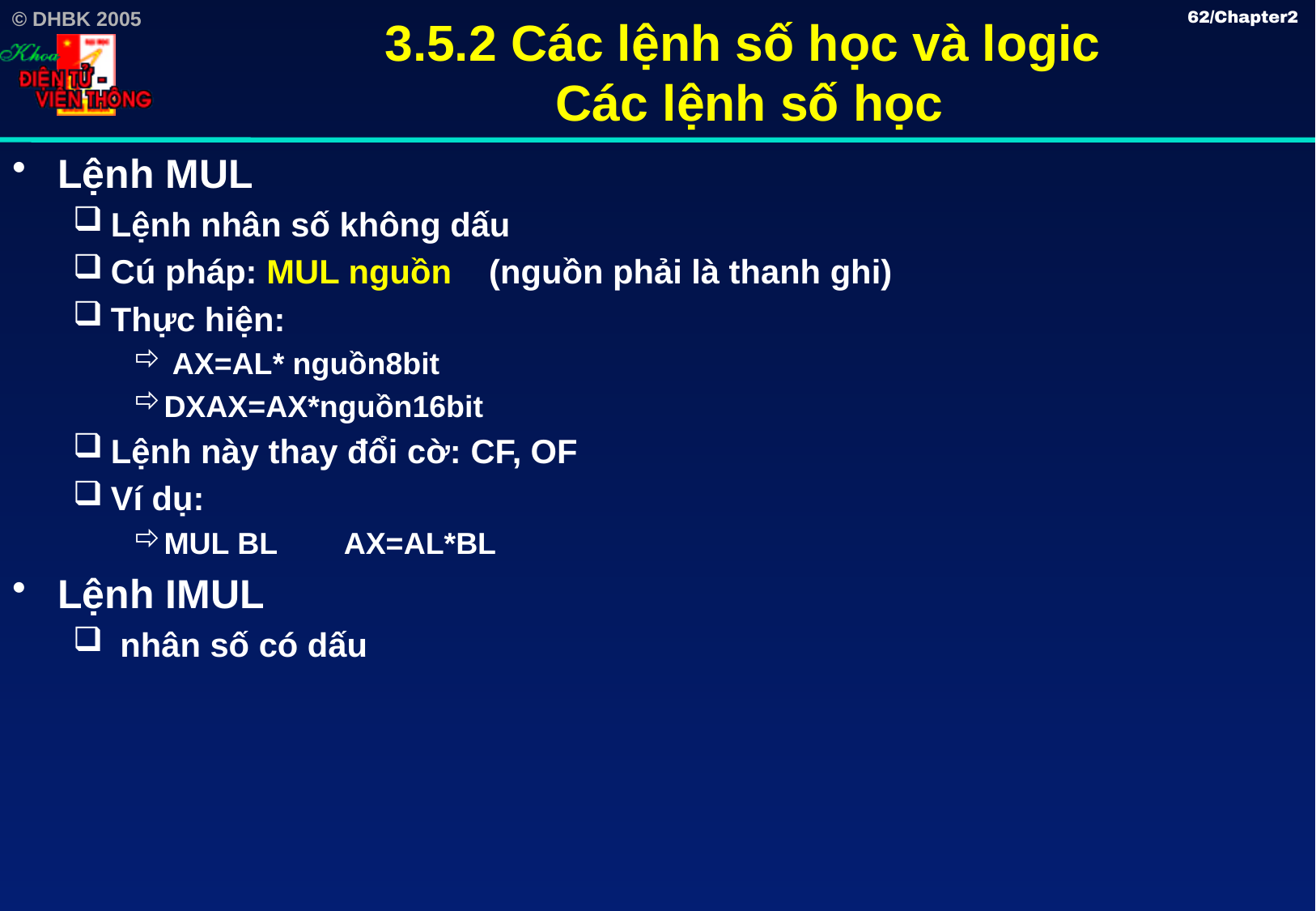

# 3.5.2 Các lệnh số học và logic Các lệnh số học
62/Chapter2
Lệnh MUL
Lệnh nhân số không dấu
Cú pháp: MUL nguồn    (nguồn phải là thanh ghi)
Thực hiện:
 AX=AL* nguồn8bit
DXAX=AX*nguồn16bit
Lệnh này thay đổi cờ: CF, OF
Ví dụ:
MUL BL        AX=AL*BL
Lệnh IMUL
 nhân số có dấu